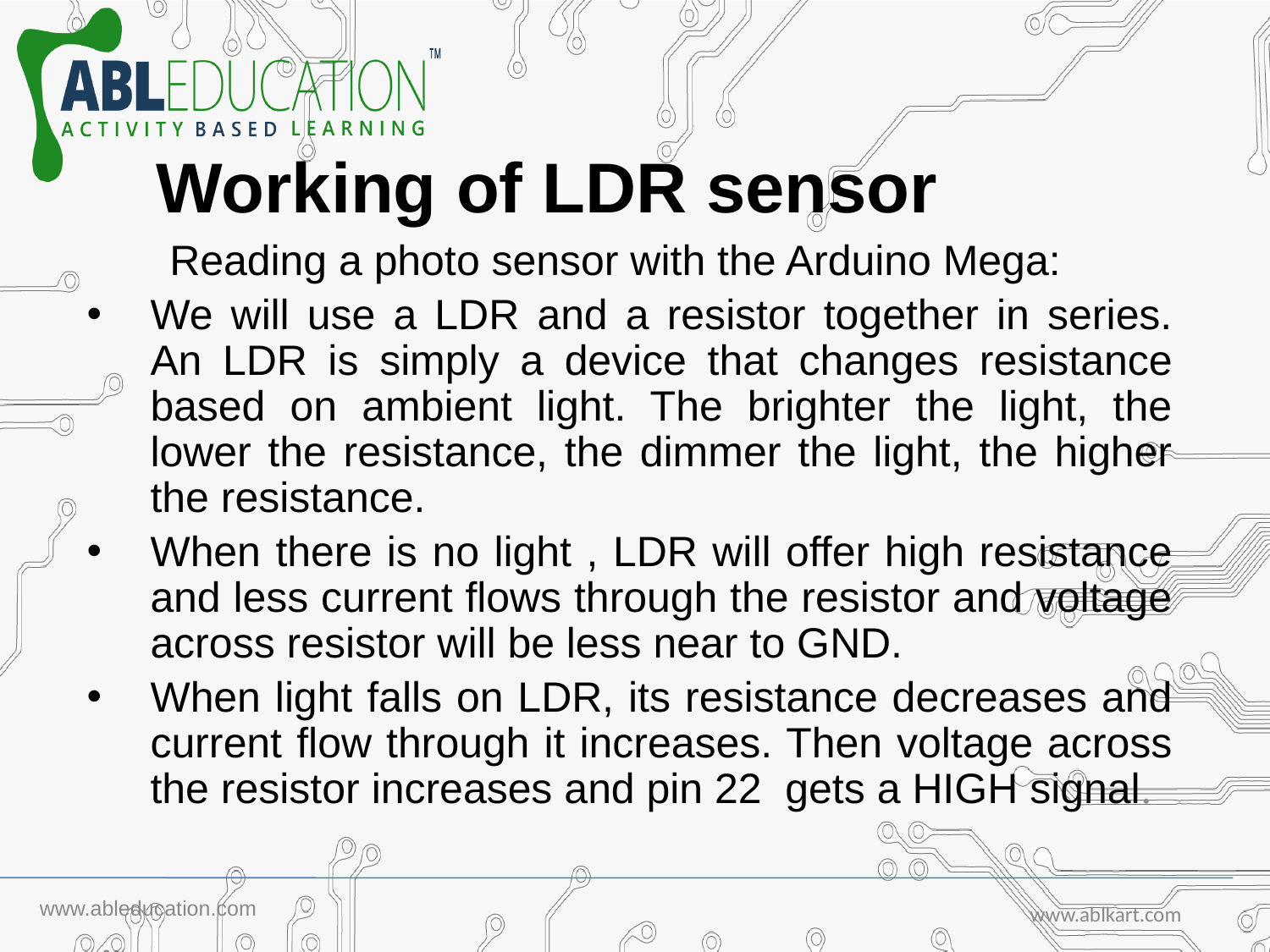

# Working of LDR sensor
       Reading a photo sensor with the Arduino Mega:
We will use a LDR and a resistor together in series. An LDR is simply a device that changes resistance based on ambient light. The brighter the light, the lower the resistance, the dimmer the light, the higher the resistance.
When there is no light , LDR will offer high resistance and less current flows through the resistor and voltage across resistor will be less near to GND.
When light falls on LDR, its resistance decreases and current flow through it increases. Then voltage across the resistor increases and pin 22  gets a HIGH signal.
www.ableducation.com
www.ablkart.com